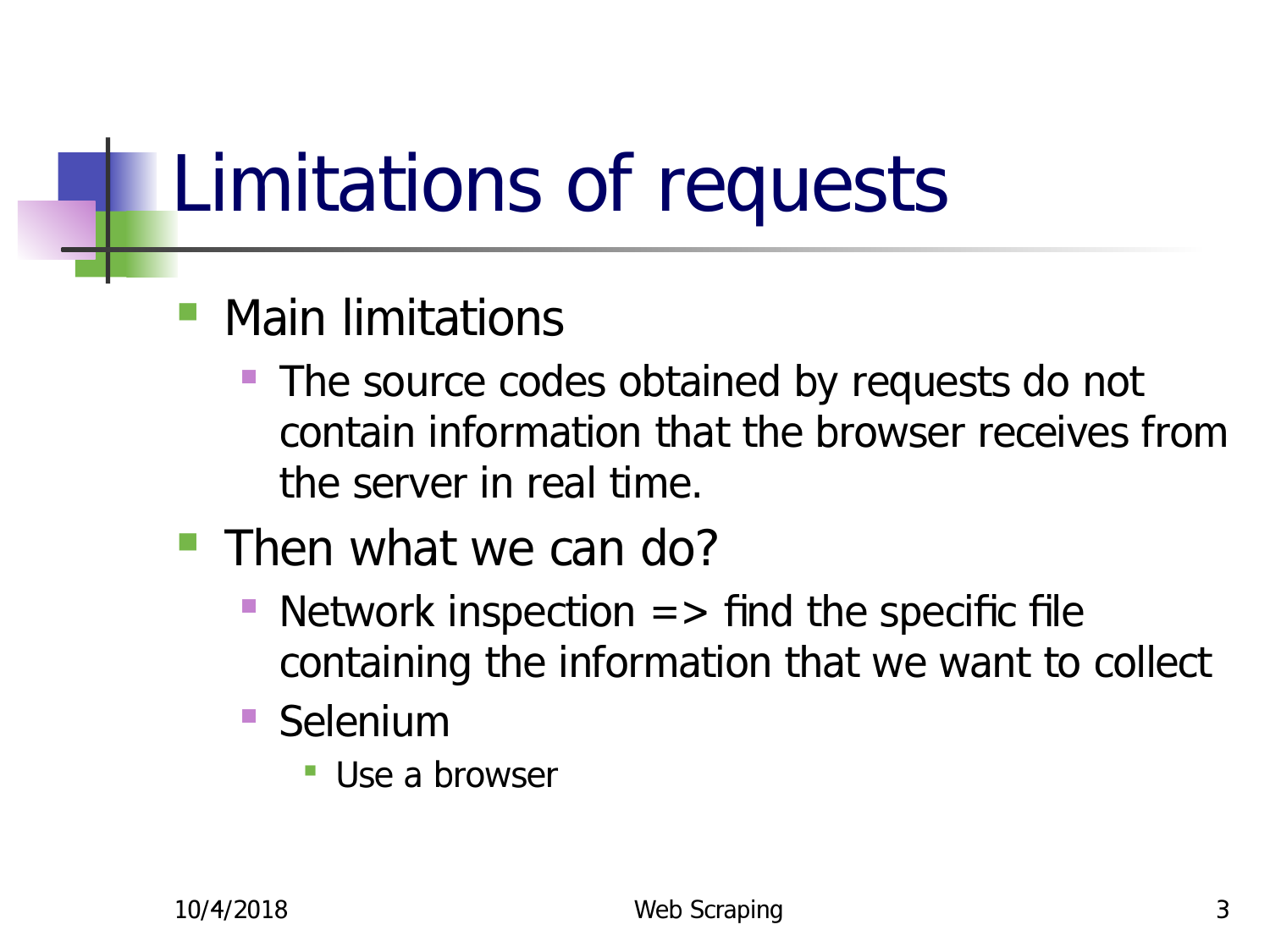

# Limitations of requests
Main limitations
The source codes obtained by requests do not contain information that the browser receives from the server in real time.
Then what we can do?
Network inspection => find the specific file containing the information that we want to collect
Selenium
Use a browser
10/4/2018
Web Scraping
3